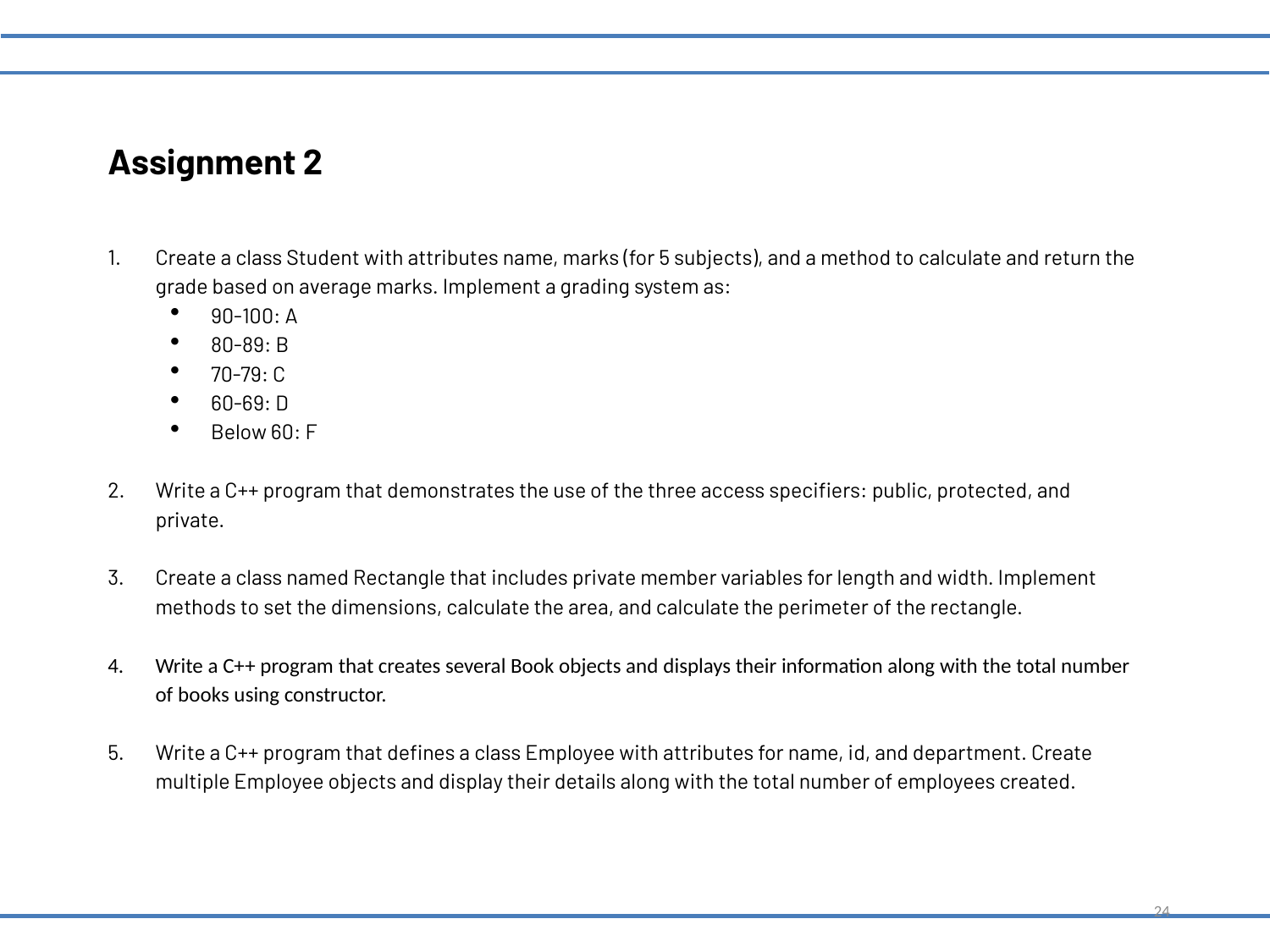

Assignment 2

Create a class Student with attributes name, marks (for 5 subjects), and a method to calculate and return the grade based on average marks. Implement a grading system as:
90-100: A
80-89: B
70-79: C
60-69: D
Below 60: F

Write a C++ program that demonstrates the use of the three access specifiers: public, protected, and private.

Create a class named Rectangle that includes private member variables for length and width. Implement methods to set the dimensions, calculate the area, and calculate the perimeter of the rectangle.

Write a C++ program that creates several Book objects and displays their information along with the total number of books using constructor.

Write a C++ program that defines a class Employee with attributes for name, id, and department. Create multiple Employee objects and display their details along with the total number of employees created.
24